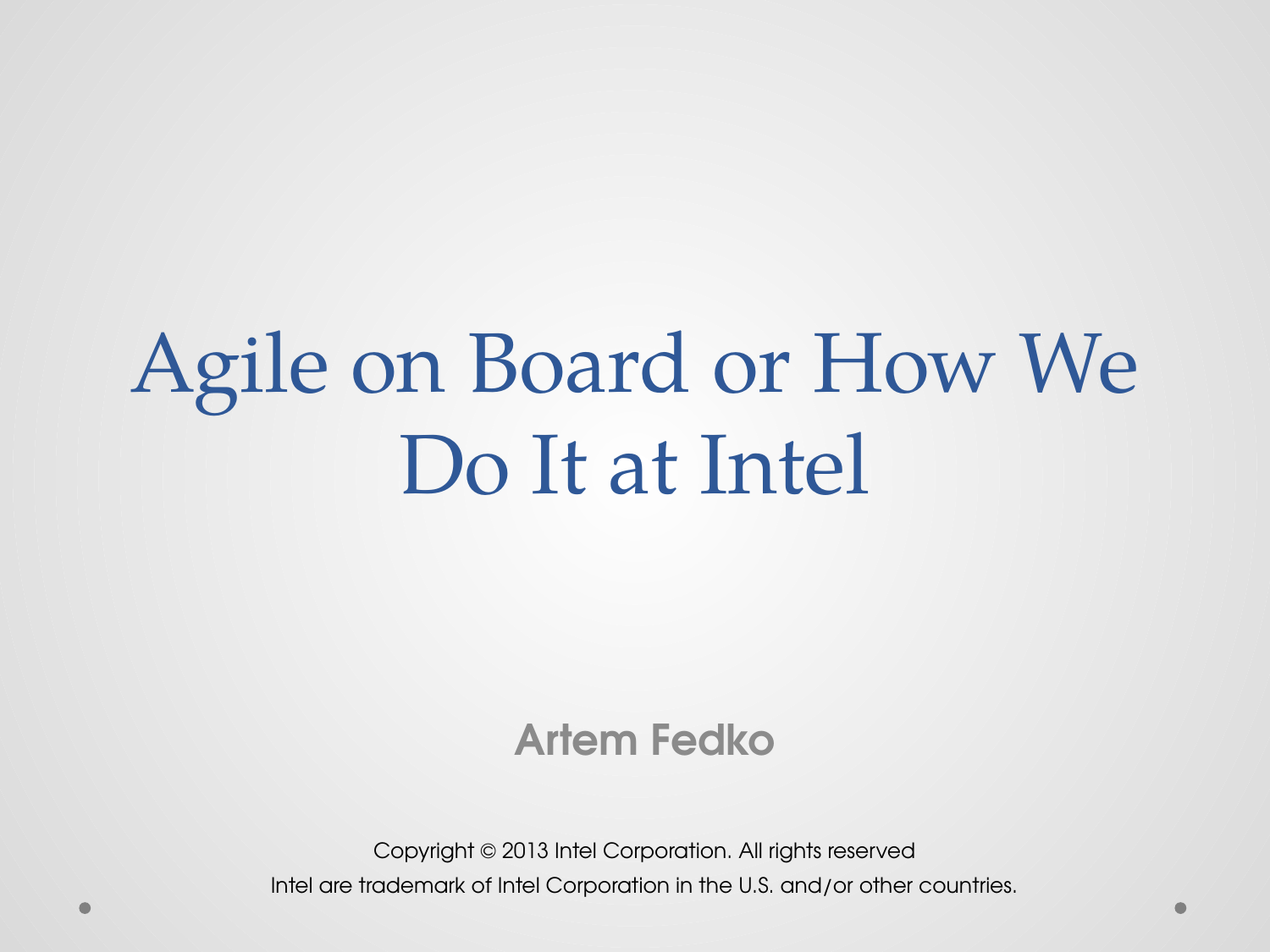

# Agile on Board or How We Do It at Intel
Artem Fedko

Copyright © 2013 Intel Corporation. All rights reserved
Intel are trademark of Intel Corporation in the U.S. and/or other countries.